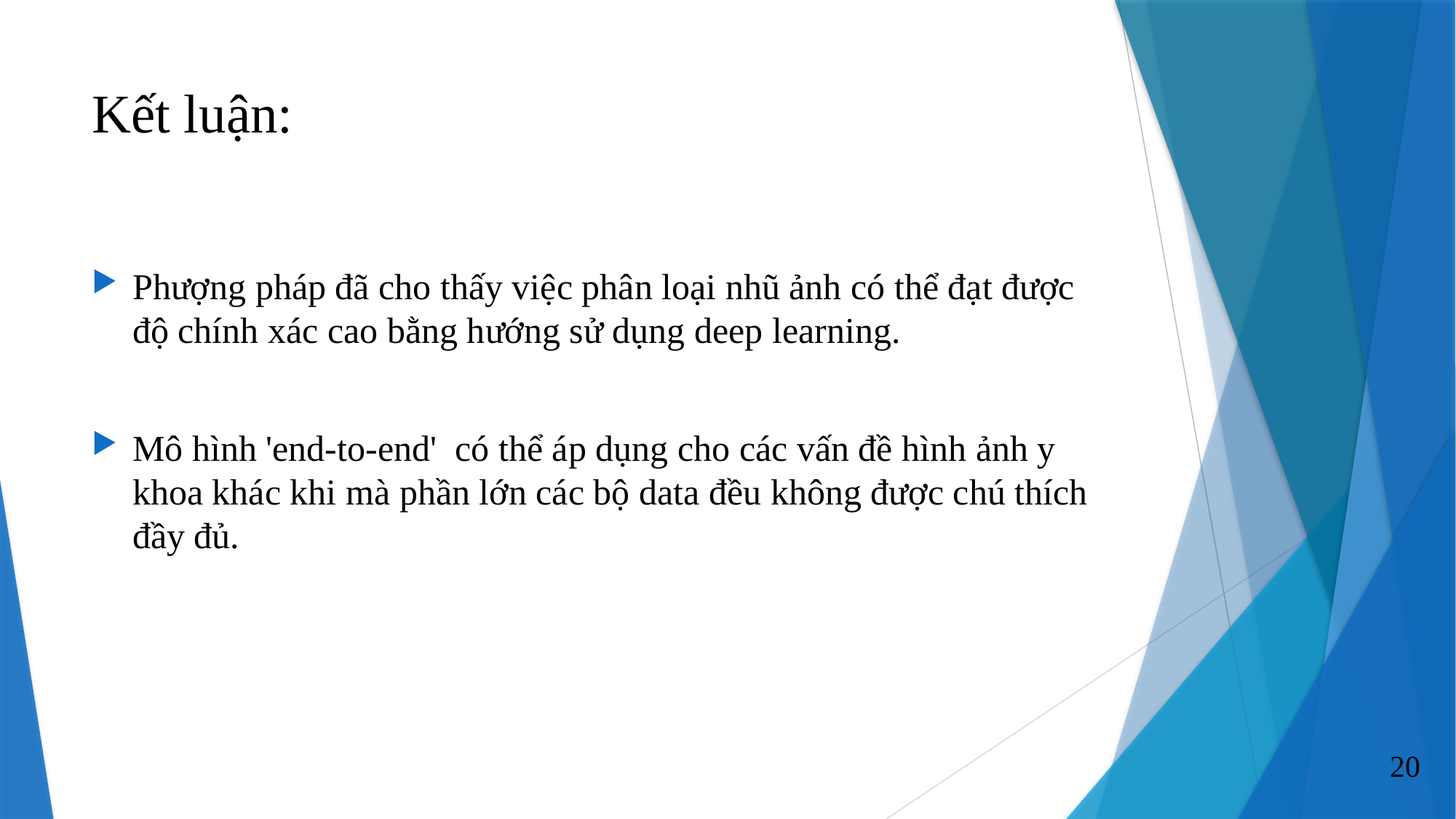

# Kết luận:
Phượng pháp đã cho thấy việc phân loại nhũ ảnh có thể đạt được độ chính xác cao bằng hướng sử dụng deep learning.

Mô hình 'end-to-end'  có thể áp dụng cho các vấn đề hình ảnh y khoa khác khi mà phần lớn các bộ data đều không được chú thích đầy đủ.
20